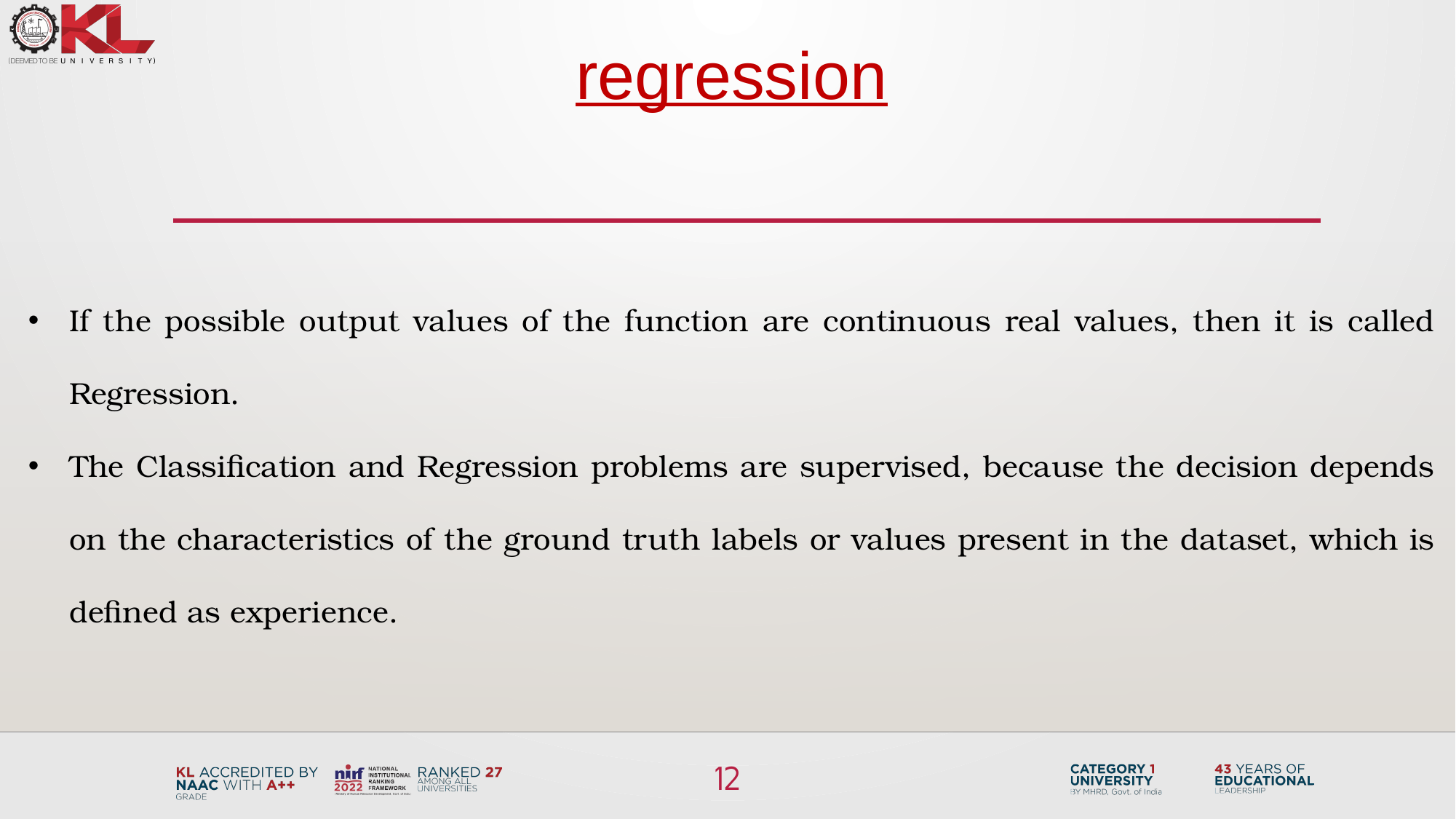

regression
If the possible output values of the function are continuous real values, then it is called Regression.
The Classification and Regression problems are supervised, because the decision depends on the characteristics of the ground truth labels or values present in the dataset, which is defined as experience.
12